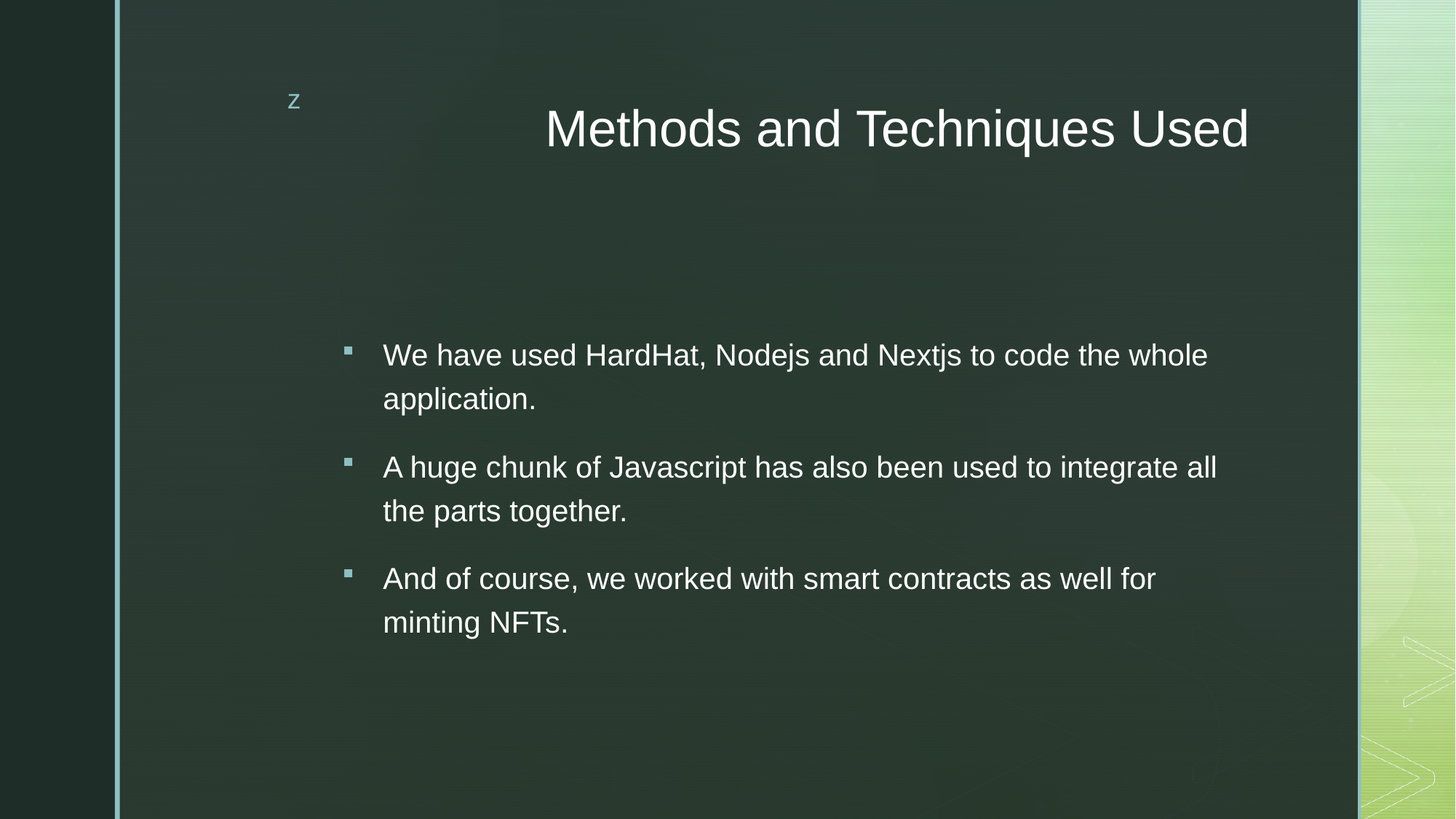

# Methods and Techniques Used
We have used HardHat, Nodejs and Nextjs to code the whole application.
A huge chunk of Javascript has also been used to integrate all the parts together.
And of course, we worked with smart contracts as well for minting NFTs.